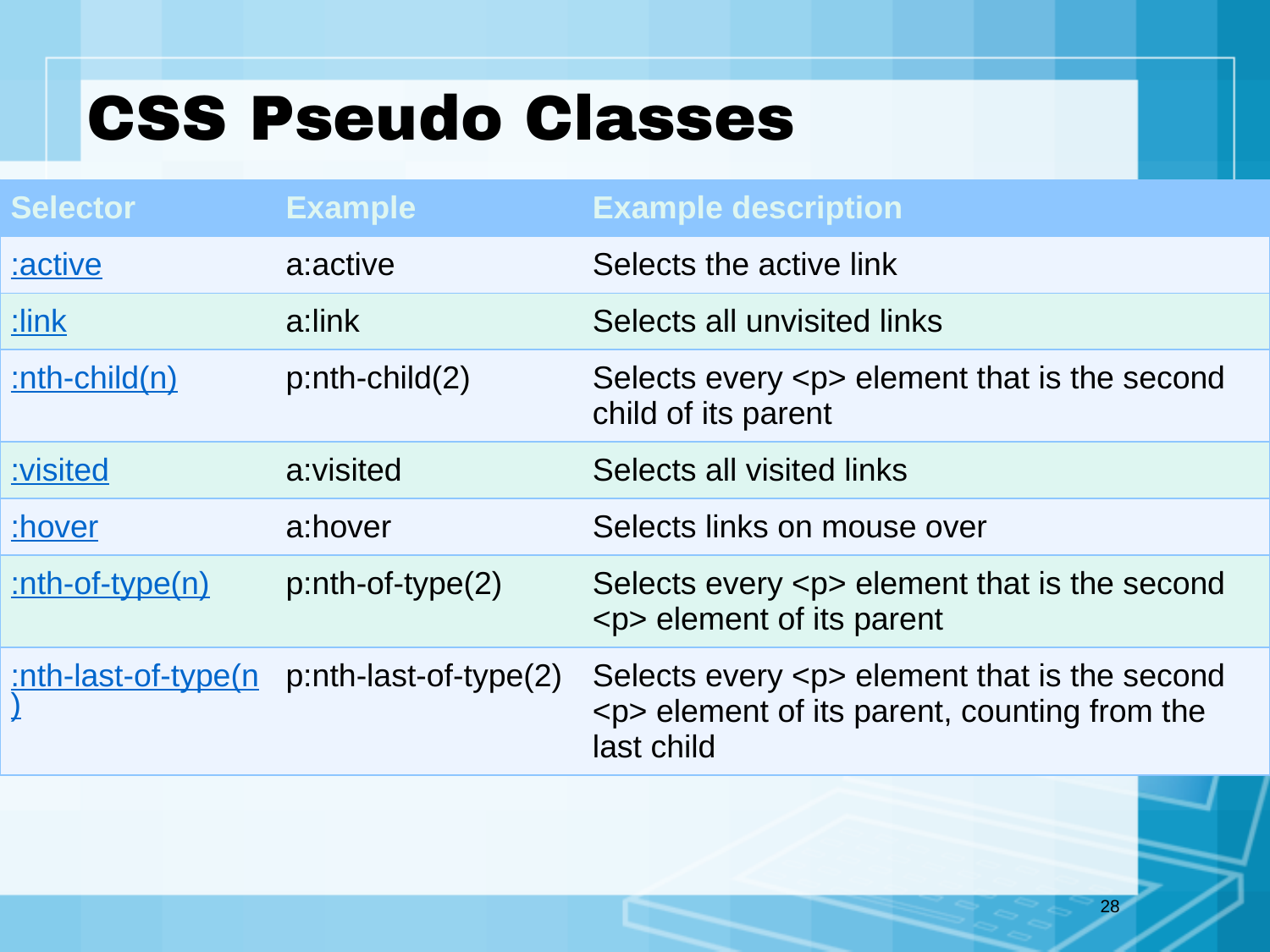

# CSS Pseudo Classes
| Selector | Example | Example description |
| --- | --- | --- |
| :active | a:active | Selects the active link |
| :link | a:link | Selects all unvisited links |
| :nth-child(n) | p:nth-child(2) | Selects every <p> element that is the second child of its parent |
| :visited | a:visited | Selects all visited links |
| :hover | a:hover | Selects links on mouse over |
| :nth-of-type(n) | p:nth-of-type(2) | Selects every <p> element that is the second <p> element of its parent |
| :nth-last-of-type(n) | p:nth-last-of-type(2) | Selects every <p> element that is the second <p> element of its parent, counting from the last child |
28